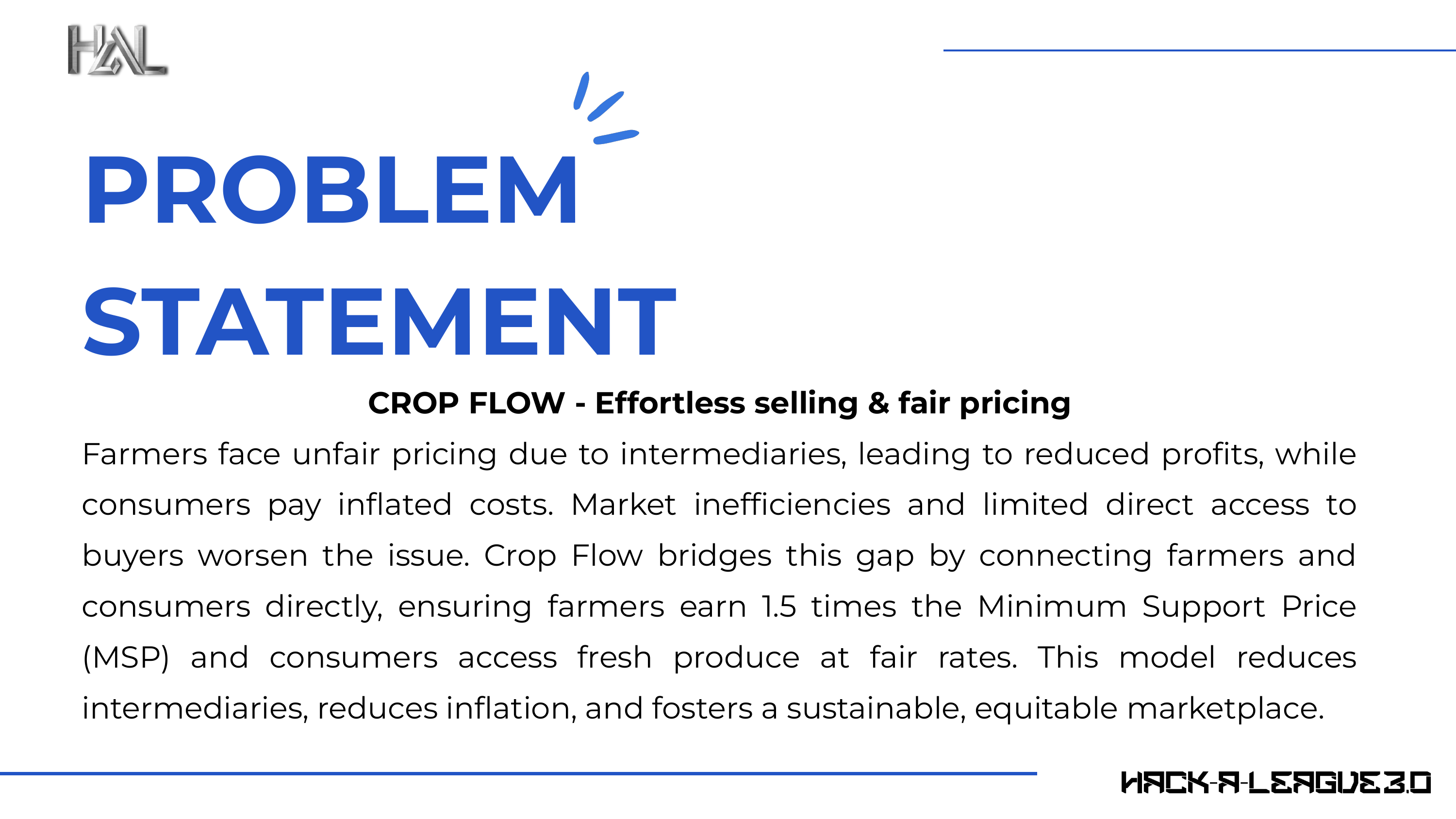

PROBLEM STATEMENT
CROP FLOW - Effortless selling & fair pricing
Farmers face unfair pricing due to intermediaries, leading to reduced profits, while consumers pay inflated costs. Market inefficiencies and limited direct access to buyers worsen the issue. Crop Flow bridges this gap by connecting farmers and consumers directly, ensuring farmers earn 1.5 times the Minimum Support Price (MSP) and consumers access fresh produce at fair rates. This model reduces intermediaries, reduces inflation, and fosters a sustainable, equitable marketplace.